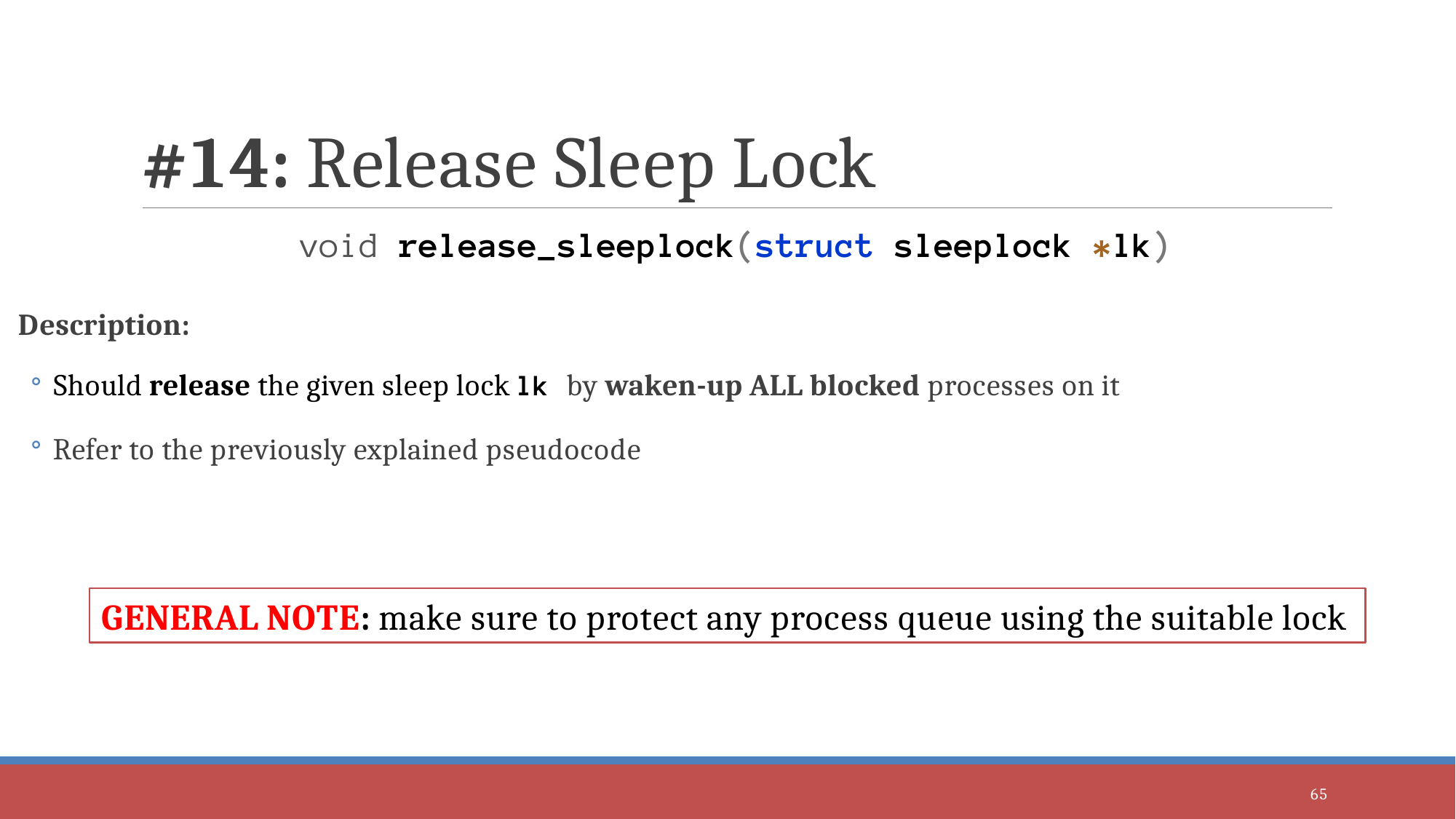

# #14: Release Sleep Lock
void release_sleeplock(struct sleeplock *lk)
Description:
Should release the given sleep lock lk by waken-up ALL blocked processes on it
Refer to the previously explained pseudocode

GENERAL NOTE: make sure to protect any process queue using the suitable lock
65